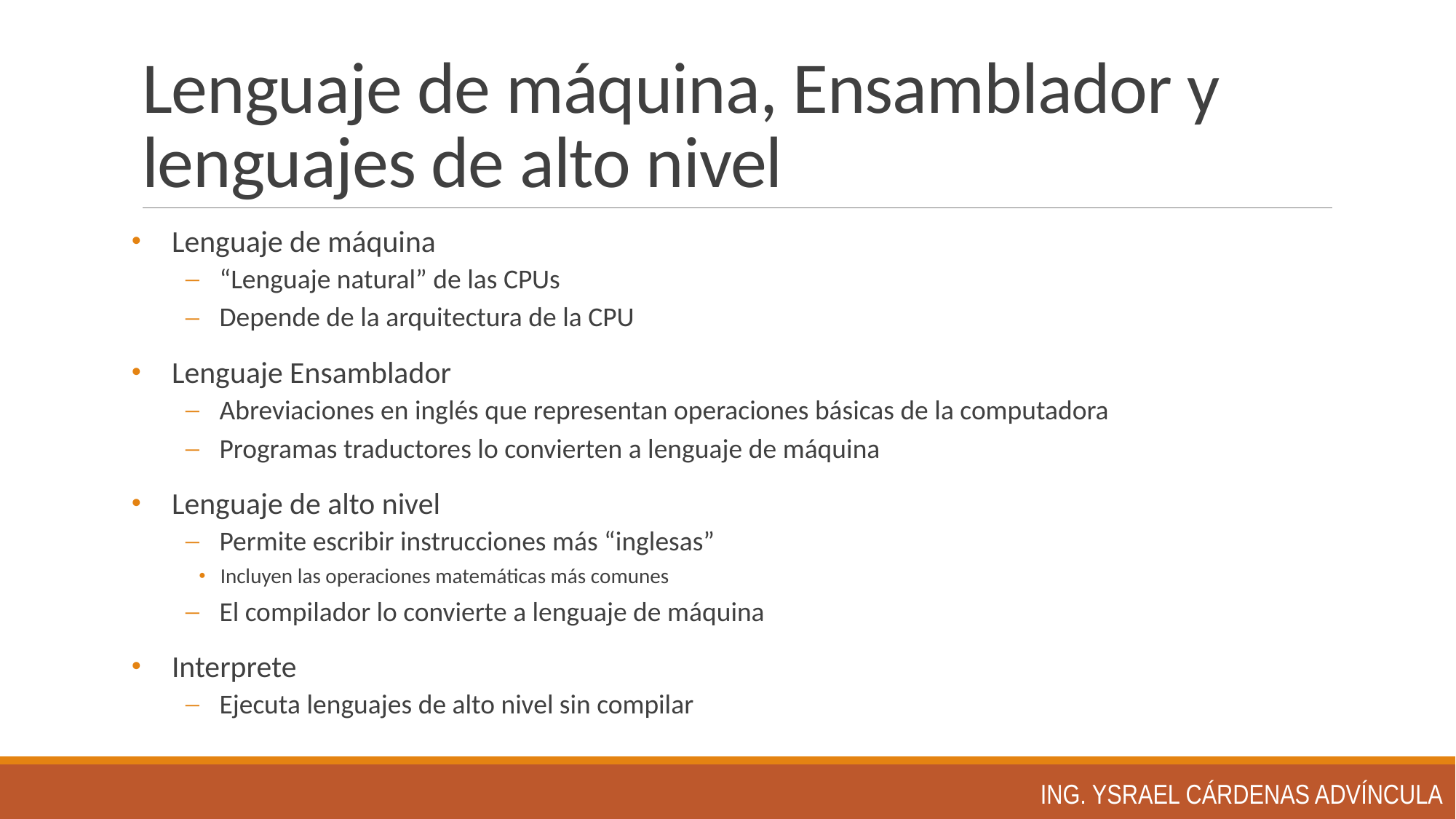

# Lenguaje de máquina, Ensamblador y lenguajes de alto nivel
Lenguaje de máquina
“Lenguaje natural” de las CPUs
Depende de la arquitectura de la CPU
Lenguaje Ensamblador
Abreviaciones en inglés que representan operaciones básicas de la computadora
Programas traductores lo convierten a lenguaje de máquina
Lenguaje de alto nivel
Permite escribir instrucciones más “inglesas”
Incluyen las operaciones matemáticas más comunes
El compilador lo convierte a lenguaje de máquina
Interprete
Ejecuta lenguajes de alto nivel sin compilar
Ing. Ysrael Cárdenas Advíncula